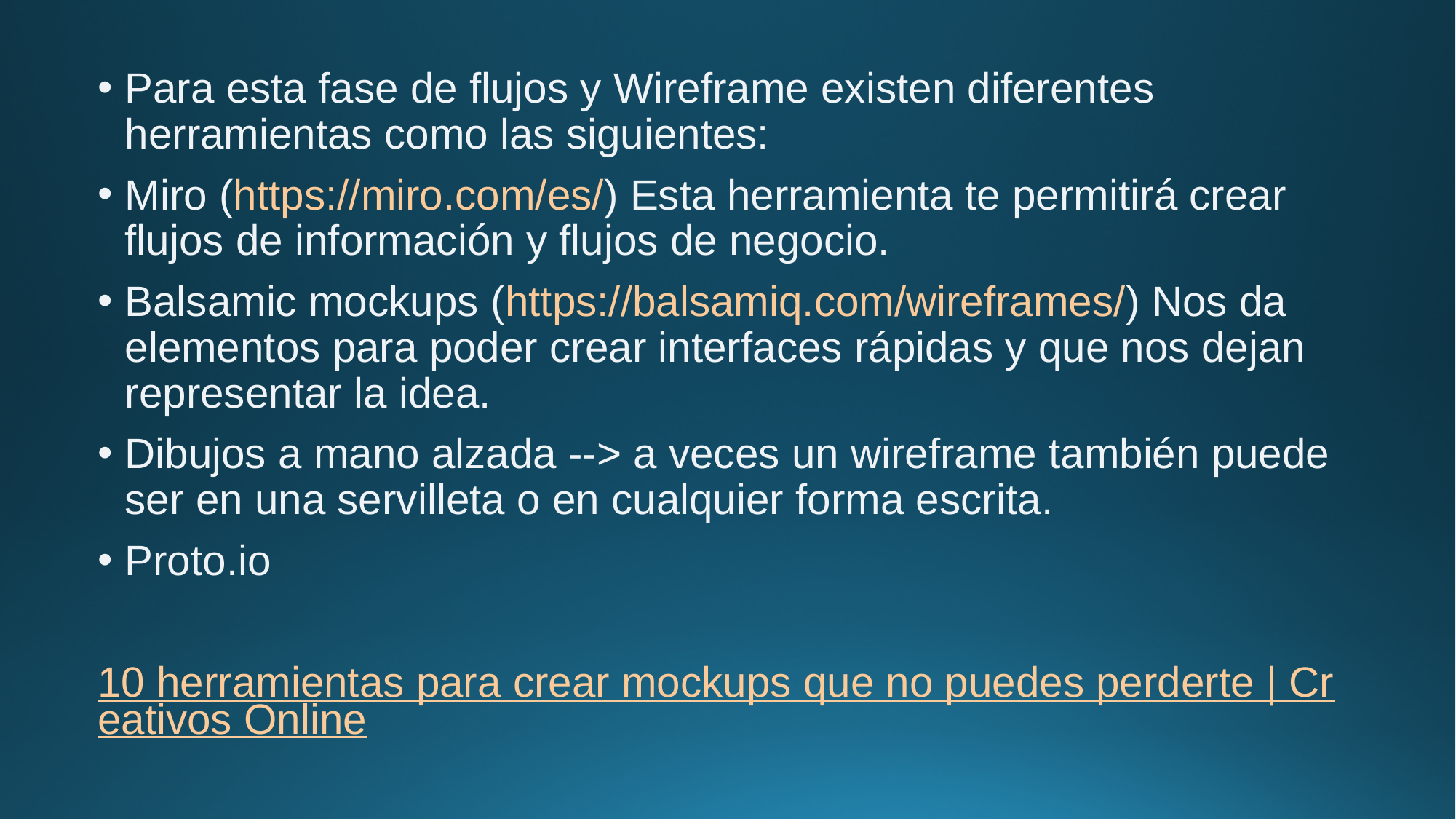

Para esta fase de flujos y Wireframe existen diferentes herramientas como las siguientes:
Miro (https://miro.com/es/) Esta herramienta te permitirá crear flujos de información y flujos de negocio.
Balsamic mockups (https://balsamiq.com/wireframes/) Nos da elementos para poder crear interfaces rápidas y que nos dejan representar la idea.
Dibujos a mano alzada --> a veces un wireframe también puede ser en una servilleta o en cualquier forma escrita.
Proto.io

10 herramientas para crear mockups que no puedes perderte | Creativos Online